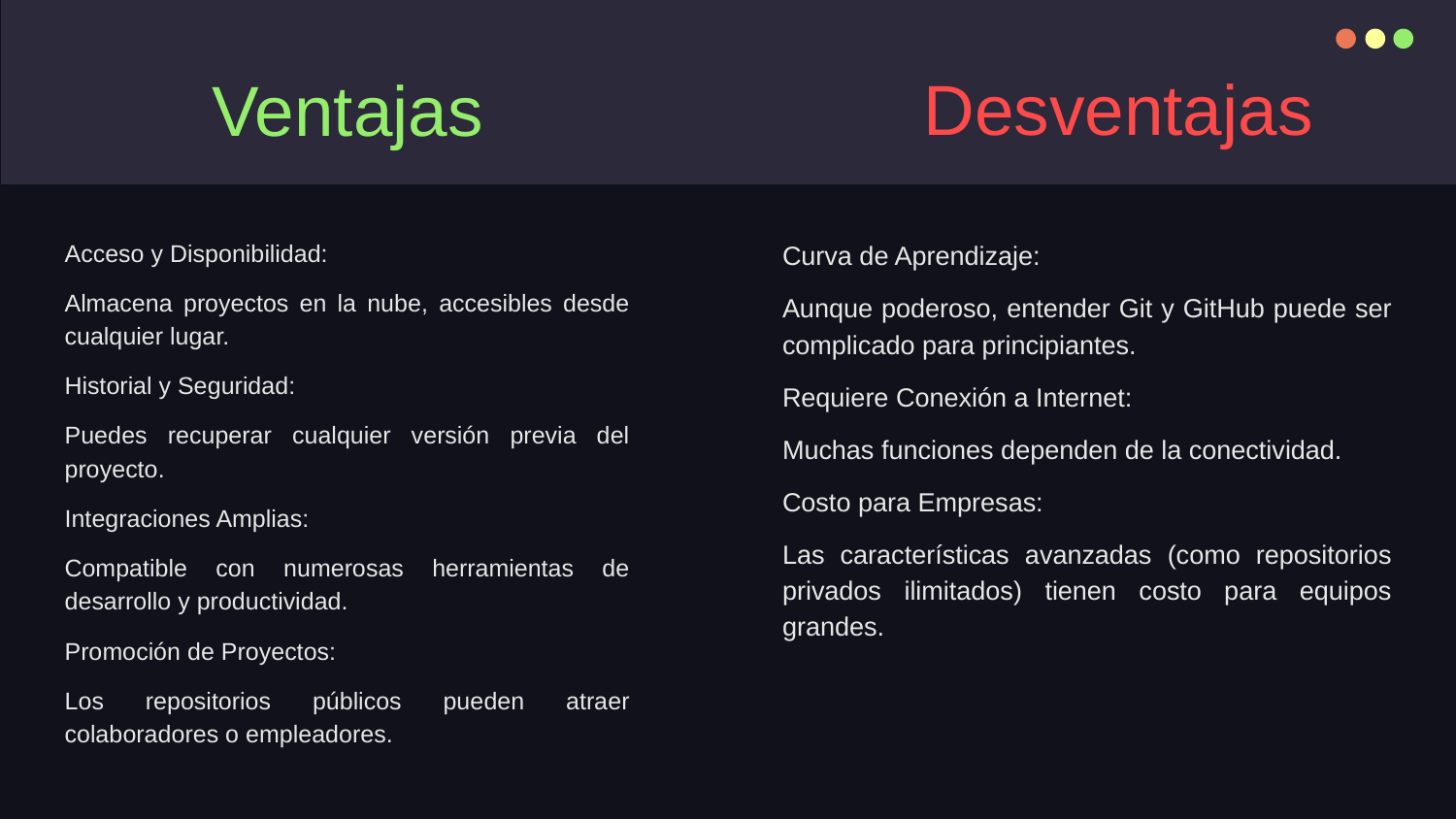

Desventajas
# Ventajas
Acceso y Disponibilidad:
Almacena proyectos en la nube, accesibles desde cualquier lugar.
Historial y Seguridad:
Puedes recuperar cualquier versión previa del proyecto.
Integraciones Amplias:
Compatible con numerosas herramientas de desarrollo y productividad.
Promoción de Proyectos:
Los repositorios públicos pueden atraer colaboradores o empleadores.
Curva de Aprendizaje:
Aunque poderoso, entender Git y GitHub puede ser complicado para principiantes.
Requiere Conexión a Internet:
Muchas funciones dependen de la conectividad.
Costo para Empresas:
Las características avanzadas (como repositorios privados ilimitados) tienen costo para equipos grandes.